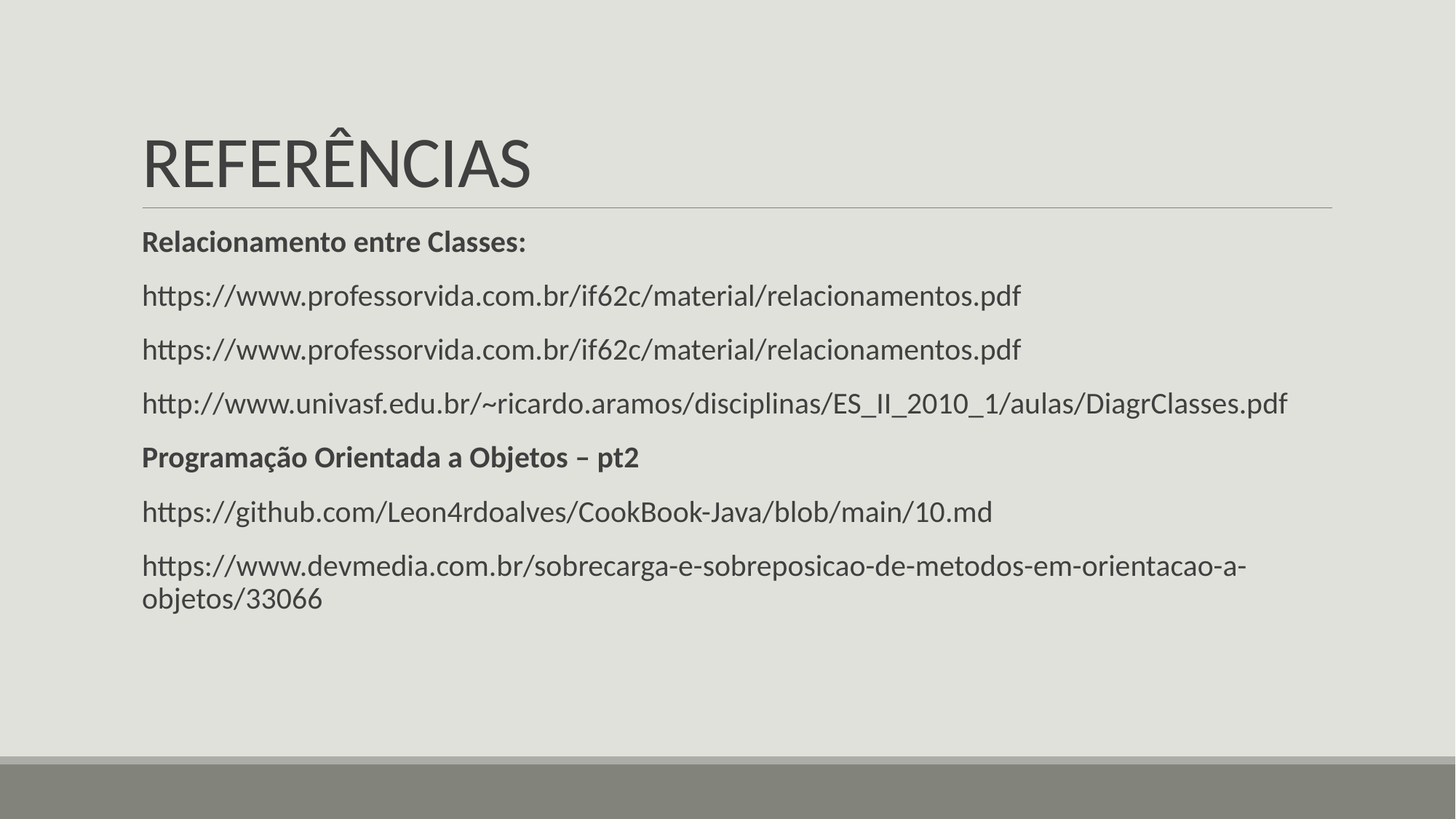

# REFERÊNCIAS
Relacionamento entre Classes:
https://www.professorvida.com.br/if62c/material/relacionamentos.pdf
https://www.professorvida.com.br/if62c/material/relacionamentos.pdf
http://www.univasf.edu.br/~ricardo.aramos/disciplinas/ES_II_2010_1/aulas/DiagrClasses.pdf
Programação Orientada a Objetos – pt2
https://github.com/Leon4rdoalves/CookBook-Java/blob/main/10.md
https://www.devmedia.com.br/sobrecarga-e-sobreposicao-de-metodos-em-orientacao-a-objetos/33066